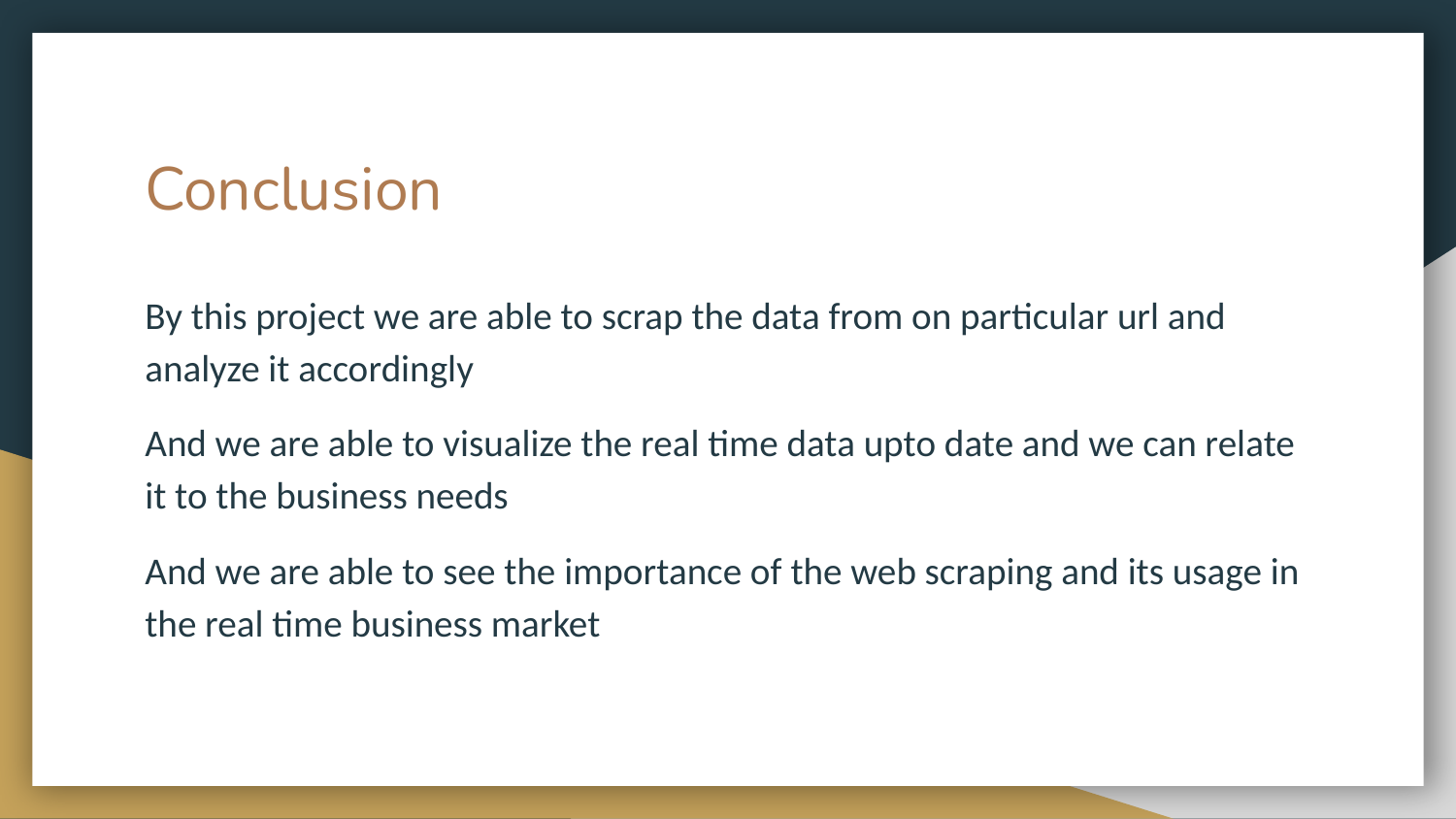

# Conclusion
By this project we are able to scrap the data from on particular url and analyze it accordingly
And we are able to visualize the real time data upto date and we can relate it to the business needs
And we are able to see the importance of the web scraping and its usage in the real time business market